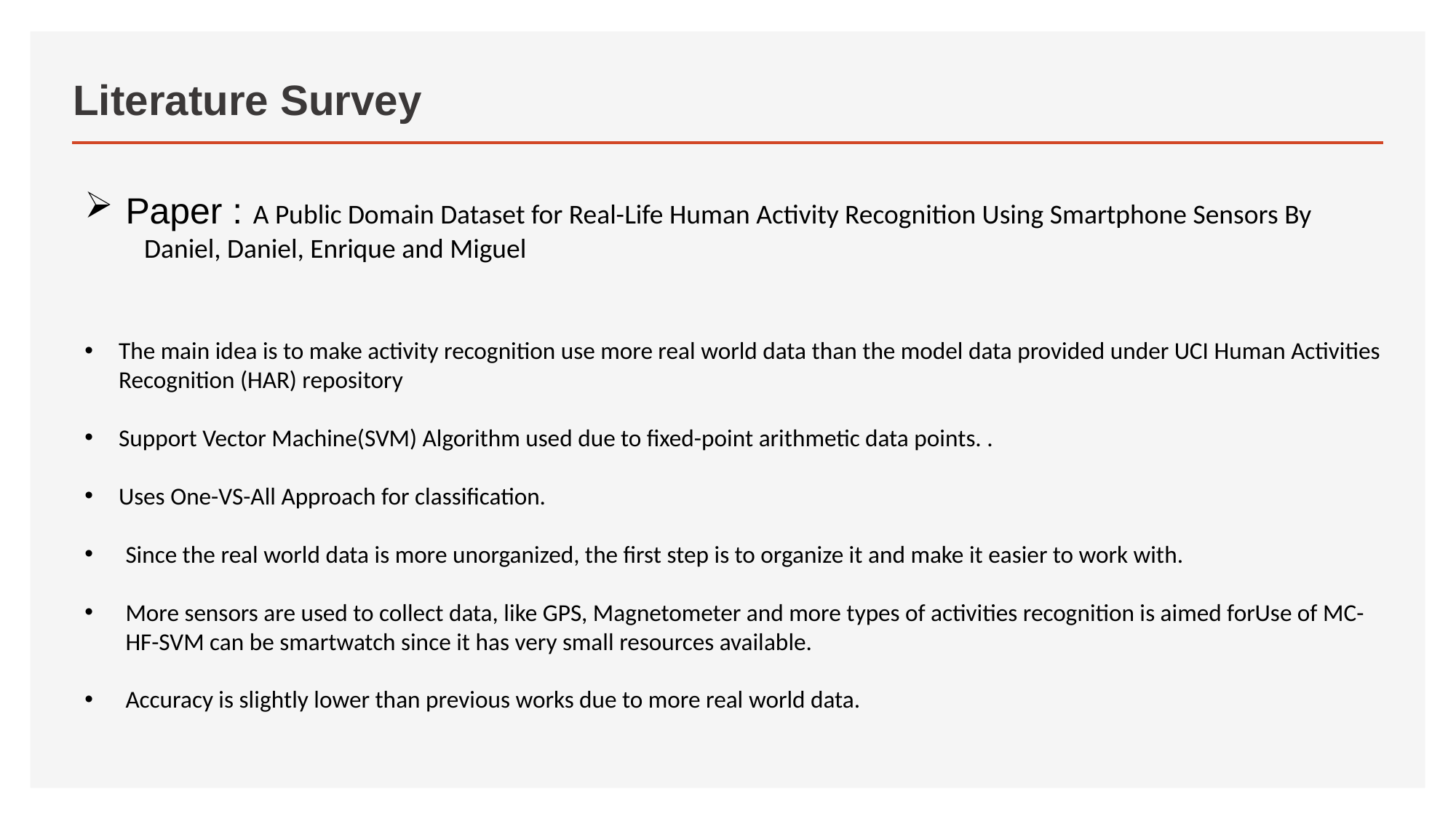

# Literature Survey

Paper : A Public Domain Dataset for Real-Life Human Activity Recognition Using Smartphone Sensors By 	       Daniel, Daniel, Enrique and Miguel
The main idea is to make activity recognition use more real world data than the model data provided under UCI Human Activities Recognition (HAR) repository

Support Vector Machine(SVM) Algorithm used due to fixed-point arithmetic data points. .

Uses One-VS-All Approach for classification.

Since the real world data is more unorganized, the first step is to organize it and make it easier to work with.

More sensors are used to collect data, like GPS, Magnetometer and more types of activities recognition is aimed forUse of MC-HF-SVM can be smartwatch since it has very small resources available.

Accuracy is slightly lower than previous works due to more real world data.